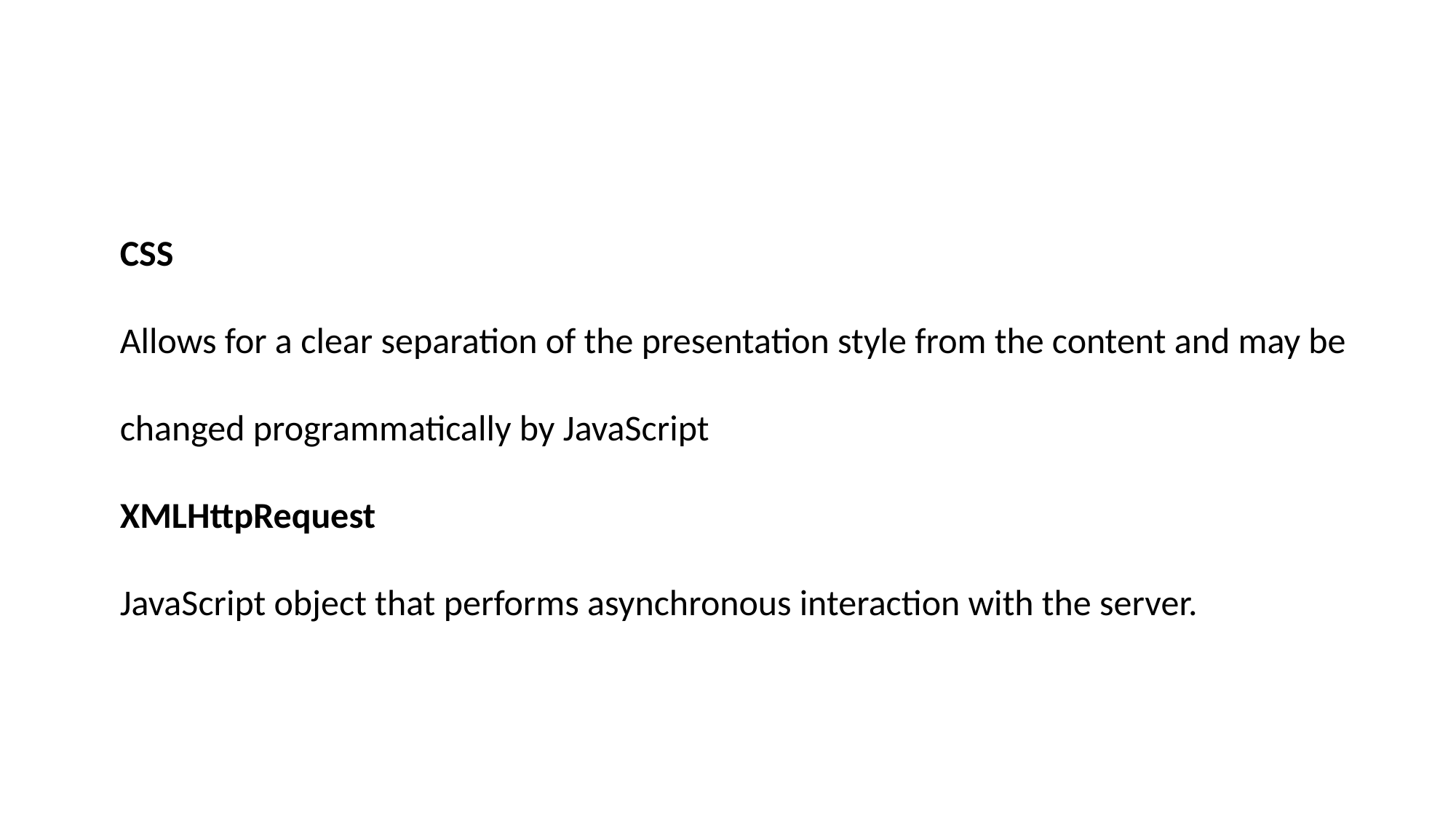

CSS
Allows for a clear separation of the presentation style from the content and may be changed programmatically by JavaScript
XMLHttpRequest
JavaScript object that performs asynchronous interaction with the server.